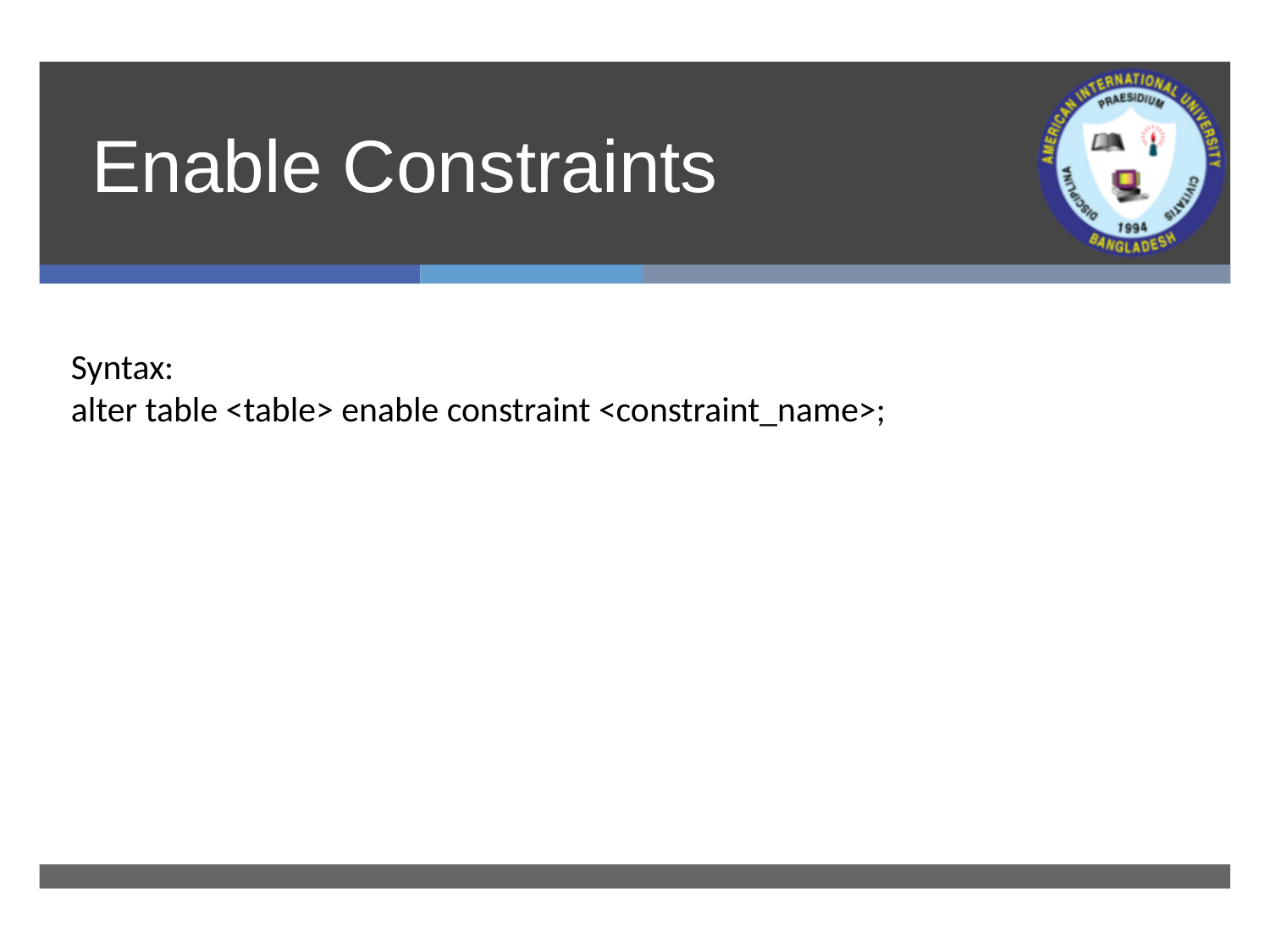

# Enable Constraints
Syntax:
alter table <table> enable constraint <constraint_name>;